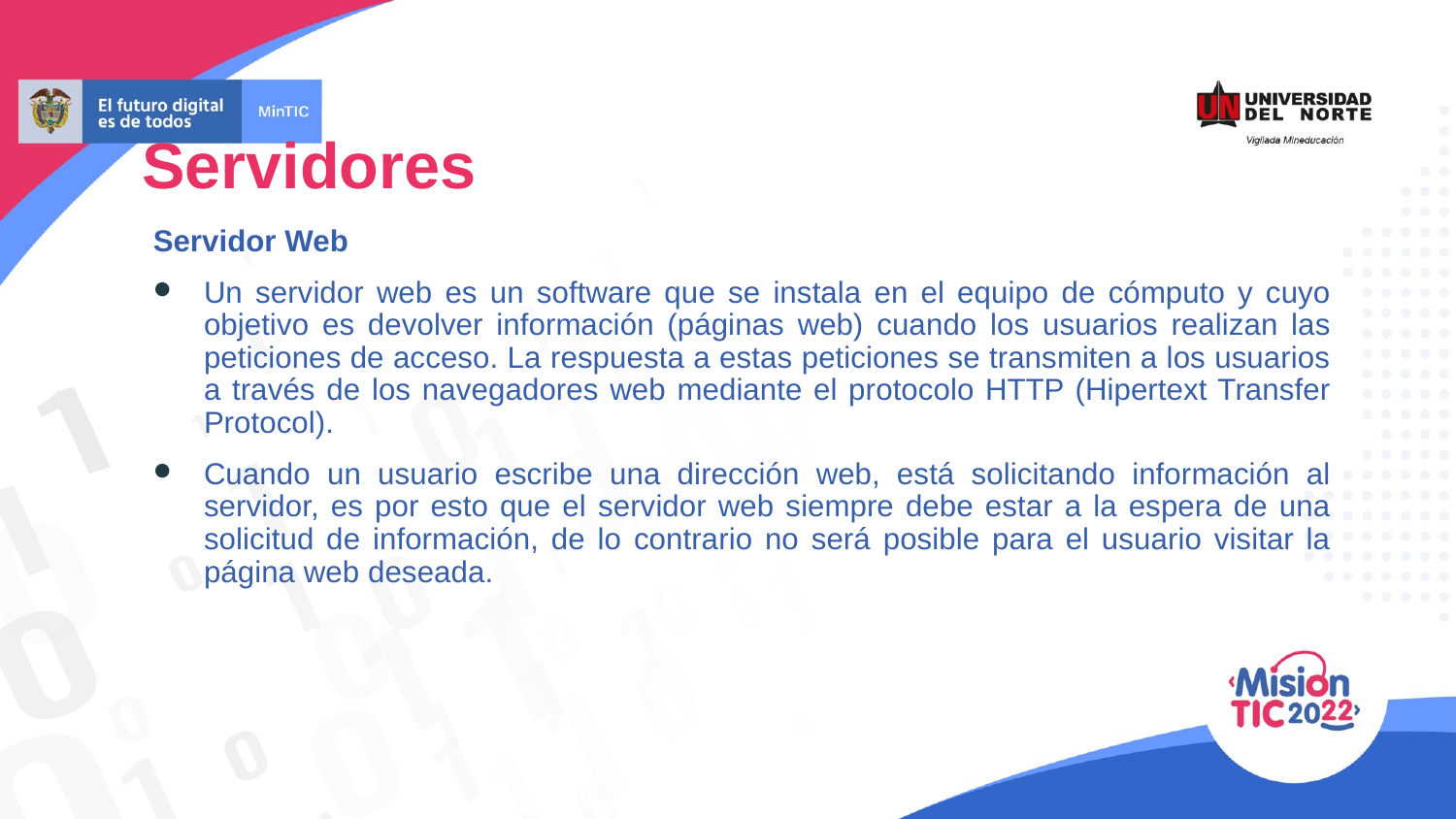

Servidores
Servidor Web
Un servidor web es un software que se instala en el equipo de cómputo y cuyo objetivo es devolver información (páginas web) cuando los usuarios realizan las peticiones de acceso. La respuesta a estas peticiones se transmiten a los usuarios a través de los navegadores web mediante el protocolo HTTP (Hipertext Transfer Protocol).
Cuando un usuario escribe una dirección web, está solicitando información al servidor, es por esto que el servidor web siempre debe estar a la espera de una solicitud de información, de lo contrario no será posible para el usuario visitar la página web deseada.